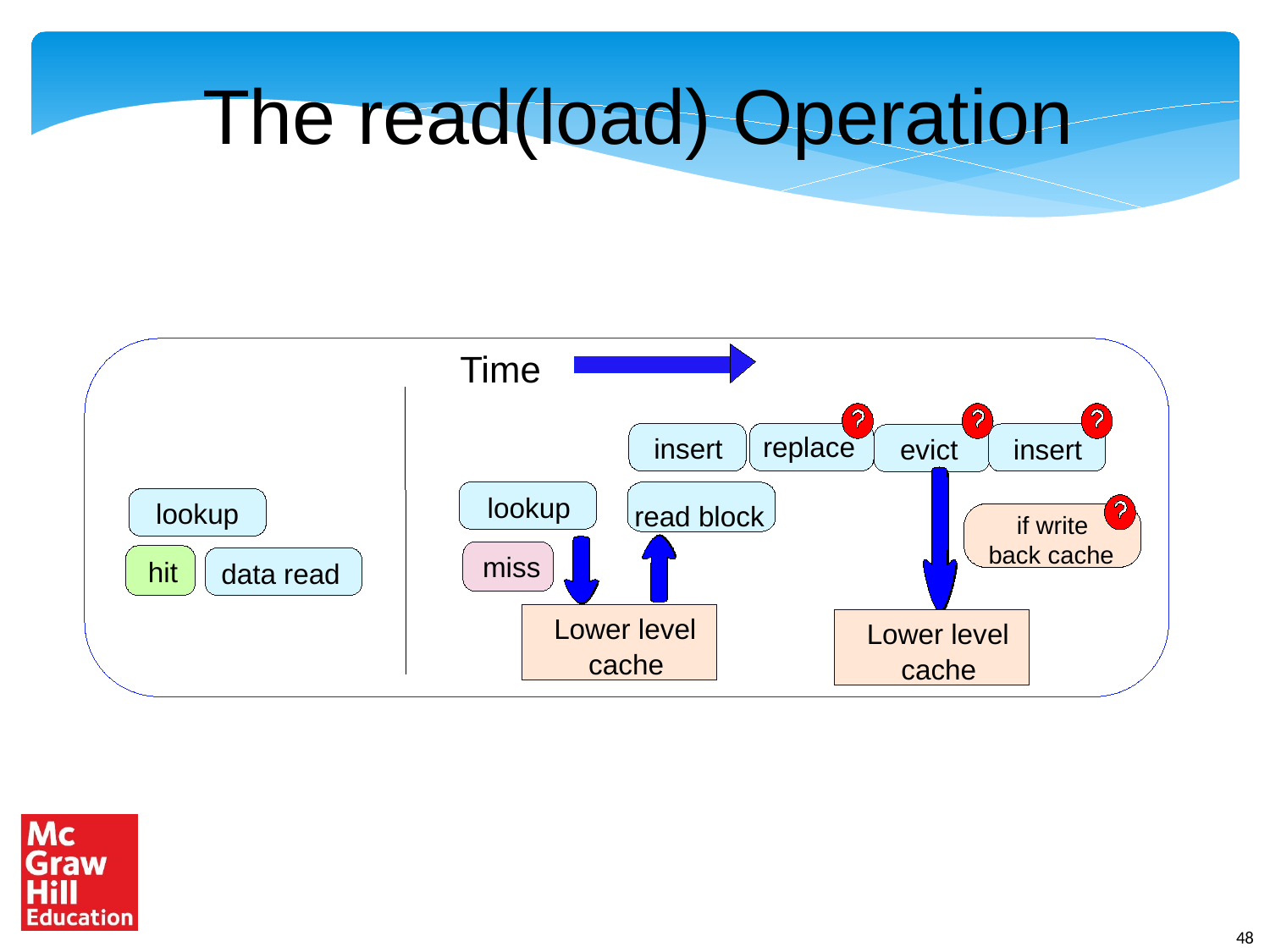

The read(load) Operation

Time

replace
insert
evict
insert

lookup

lookup
read block

if write

back cache

miss
hit
data read

Lower level
Lower level
cache
cache